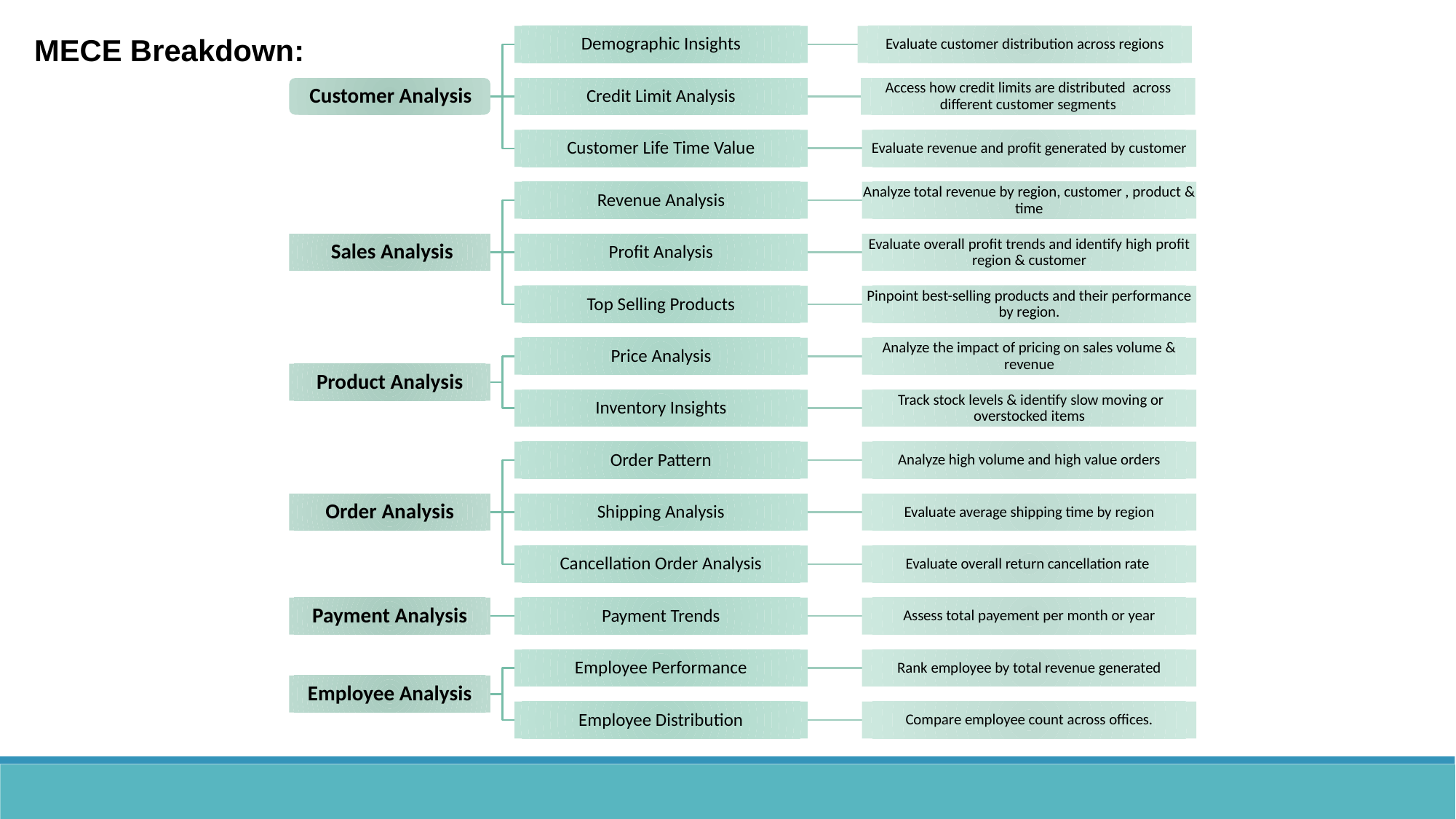

Customer Analysis
Demographic Insights
Evaluate customer distribution across regions
Credit Limit Analysis
Access how credit limits are distributed  across different customer segments
Customer Life Time Value
Evaluate revenue and profit generated by customer
 Sales Analysis
Revenue Analysis
Analyze total revenue by region, customer , product & time
Profit Analysis
Evaluate overall profit trends and identify high profit region & customer
Top Selling Products
Pinpoint best-selling products and their performance by region.
Product Analysis
Price Analysis
Analyze the impact of pricing on sales volume & revenue
Inventory Insights
 Track stock levels & identify slow moving or overstocked items
Order Analysis
Order Pattern
Analyze high volume and high value orders
Shipping Analysis
Evaluate average shipping time by region
Cancellation Order Analysis
Evaluate overall return cancellation rate
Payment Analysis
Payment Trends
Assess total payement per month or year
Employee Analysis
Employee Performance
Rank employee by total revenue generated
Employee Distribution
Compare employee count across offices.
MECE Breakdown: